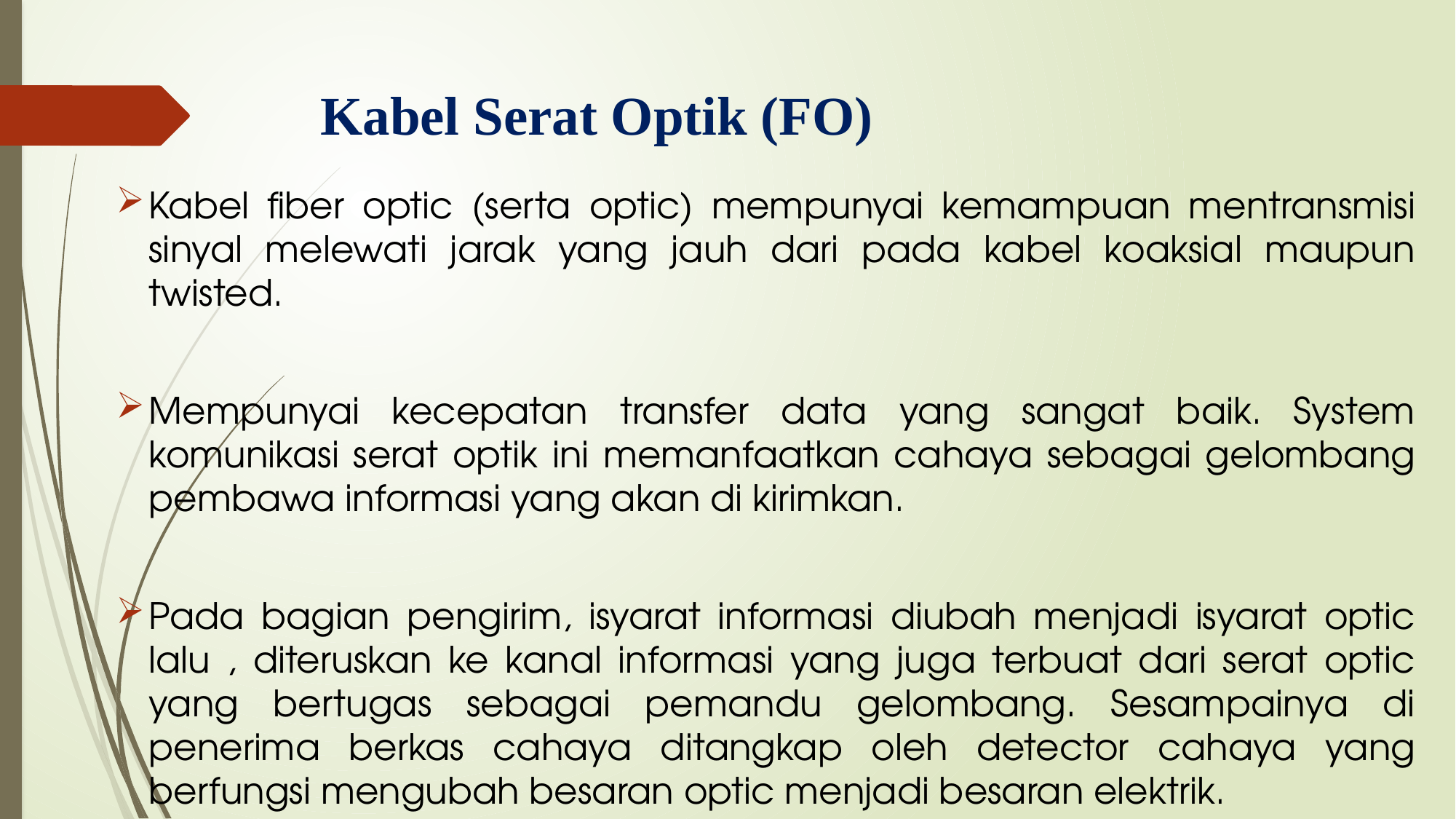

# Kabel Serat Optik (FO)
Kabel fiber optic (serta optic) mempunyai kemampuan mentransmisi sinyal melewati jarak yang jauh dari pada kabel koaksial maupun twisted.

Mempunyai kecepatan transfer data yang sangat baik. System komunikasi serat optik ini memanfaatkan cahaya sebagai gelombang pembawa informasi yang akan di kirimkan.

Pada bagian pengirim, isyarat informasi diubah menjadi isyarat optic lalu , diteruskan ke kanal informasi yang juga terbuat dari serat optic yang bertugas sebagai pemandu gelombang. Sesampainya di penerima berkas cahaya ditangkap oleh detector cahaya yang berfungsi mengubah besaran optic menjadi besaran elektrik.